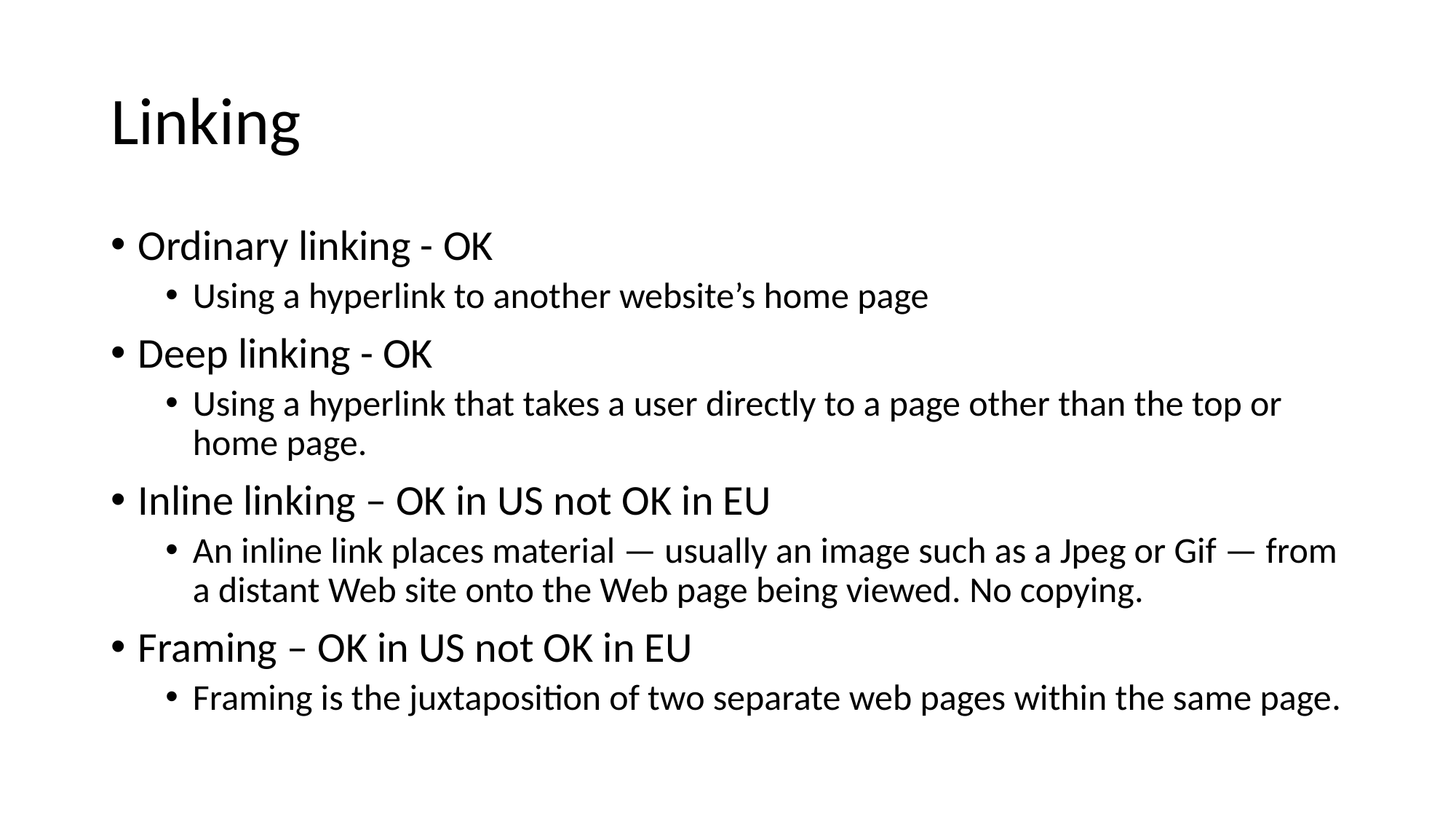

# Linking
Ordinary linking - OK
Using a hyperlink to another website’s home page
Deep linking - OK
Using a hyperlink that takes a user directly to a page other than the top or home page.
Inline linking – OK in US not OK in EU
An inline link places material — usually an image such as a Jpeg or Gif — from a distant Web site onto the Web page being viewed. No copying.
Framing – OK in US not OK in EU
Framing is the juxtaposition of two separate web pages within the same page.